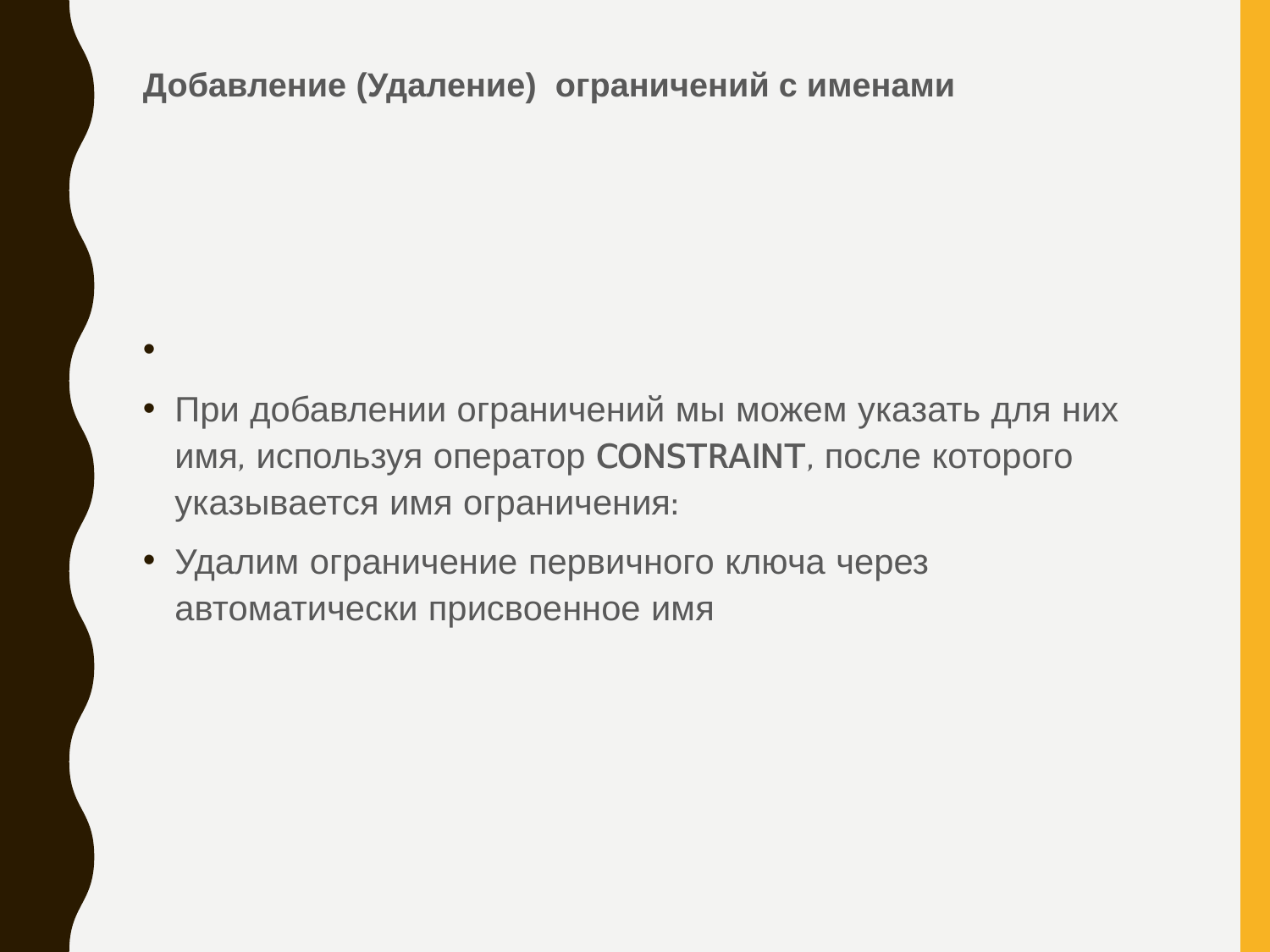

# Добавление (Удаление)  ограничений с именами

При добавлении ограничений мы можем указать для них имя, используя оператор CONSTRAINT, после которого указывается имя ограничения:
Удалим ограничение первичного ключа через автоматически присвоенное имя